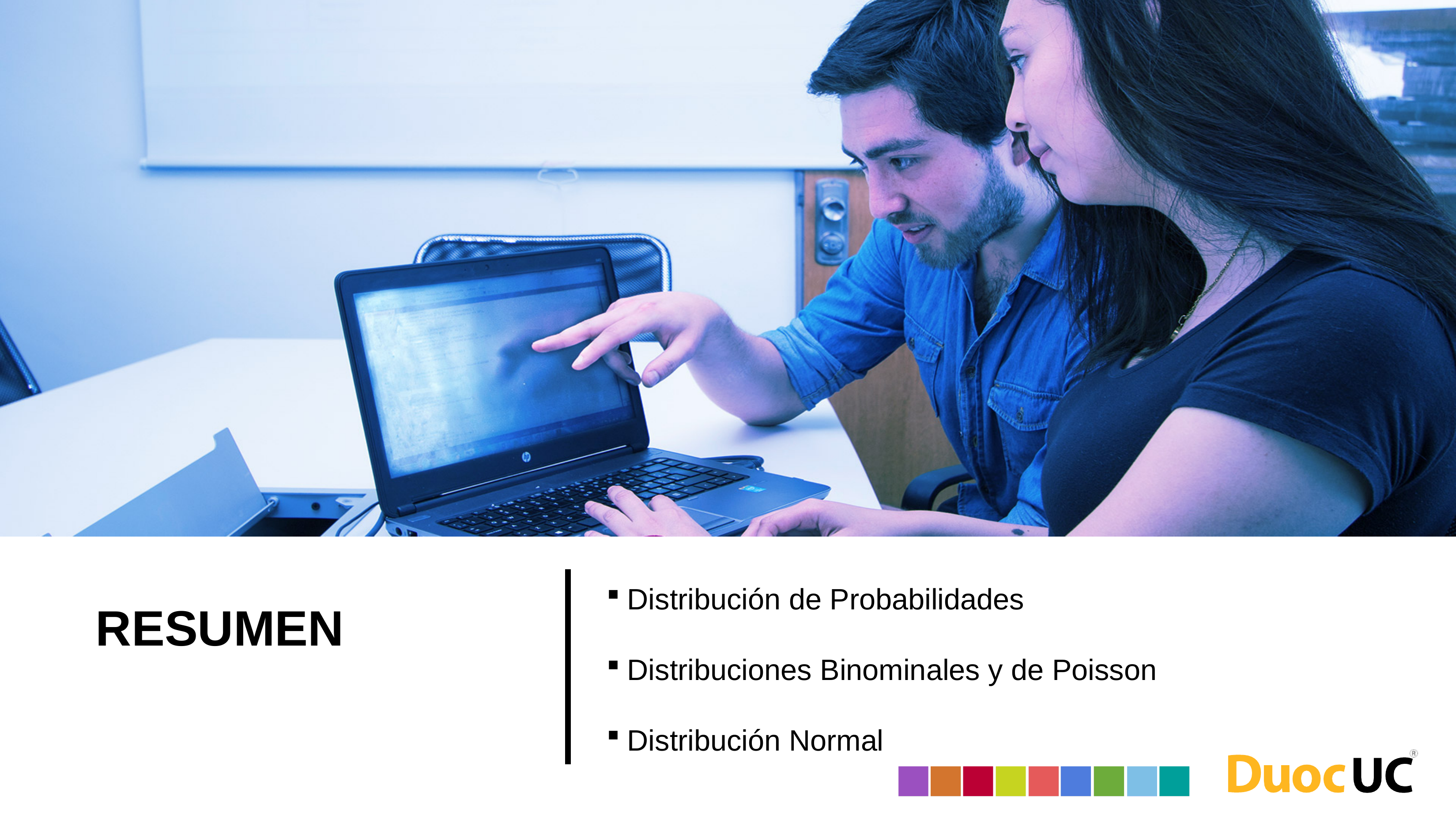

Distribución de Probabilidades

Distribuciones Binominales y de Poisson

Distribución Normal
# RESUMEN